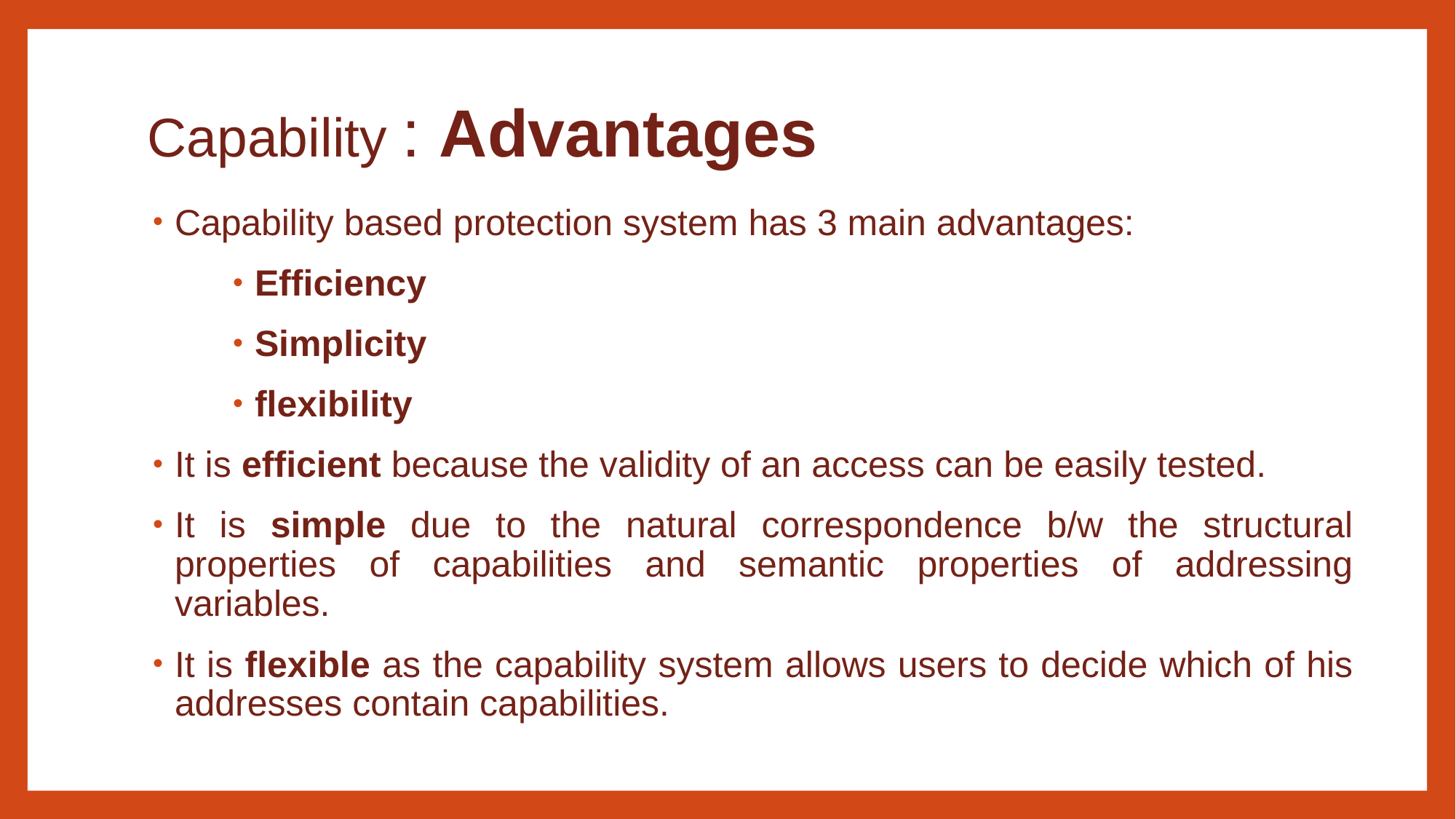

# Capability : Advantages
Capability based protection system has 3 main advantages:
Efficiency
Simplicity
flexibility
It is efficient because the validity of an access can be easily tested.
It is simple due to the natural correspondence b/w the structural properties of capabilities and semantic properties of addressing variables.
It is flexible as the capability system allows users to decide which of his addresses contain capabilities.